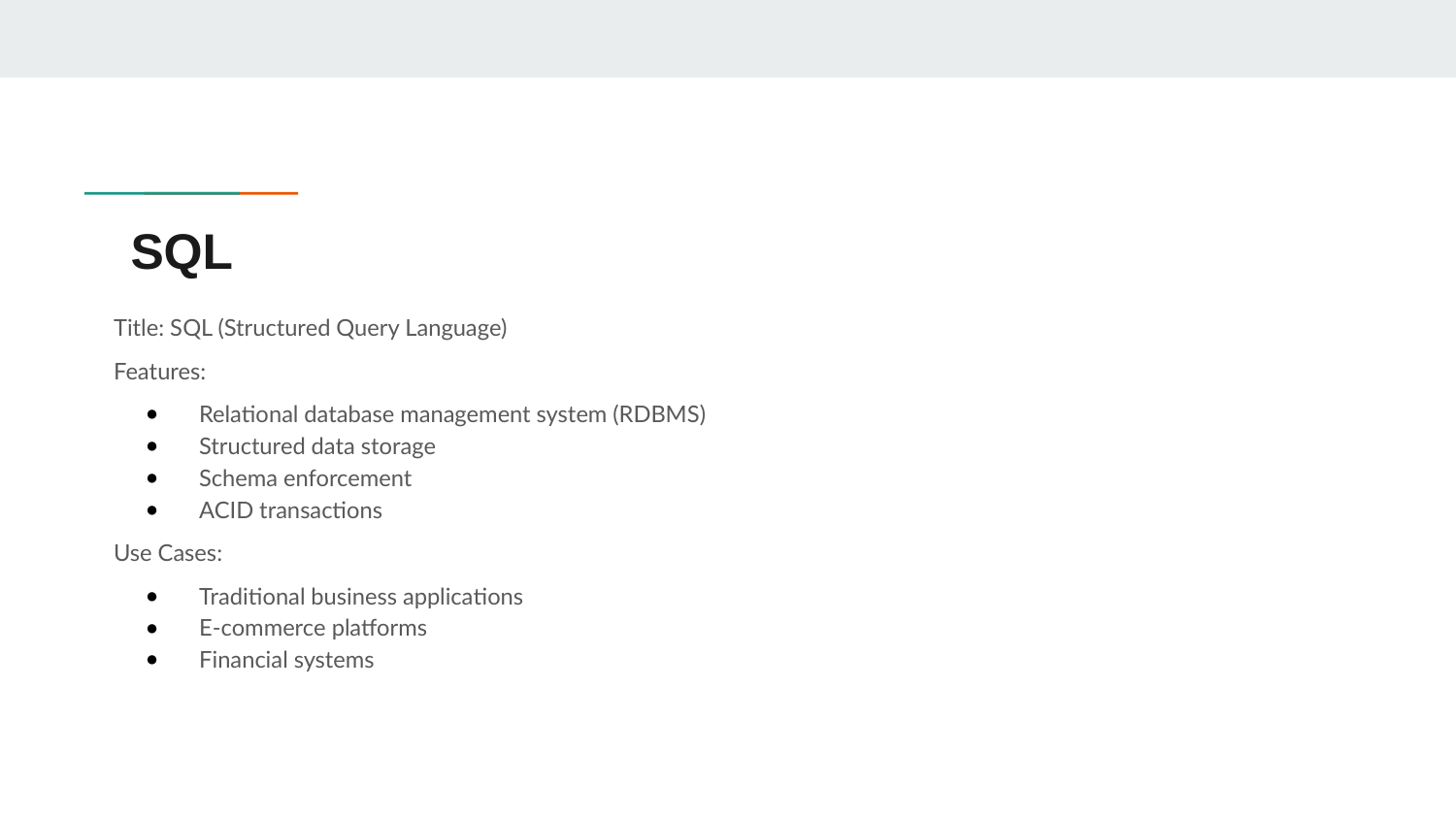

# SQL
Title: SQL (Structured Query Language)
Features:
Relational database management system (RDBMS)
Structured data storage
Schema enforcement
ACID transactions
Use Cases:
Traditional business applications
E-commerce platforms
Financial systems